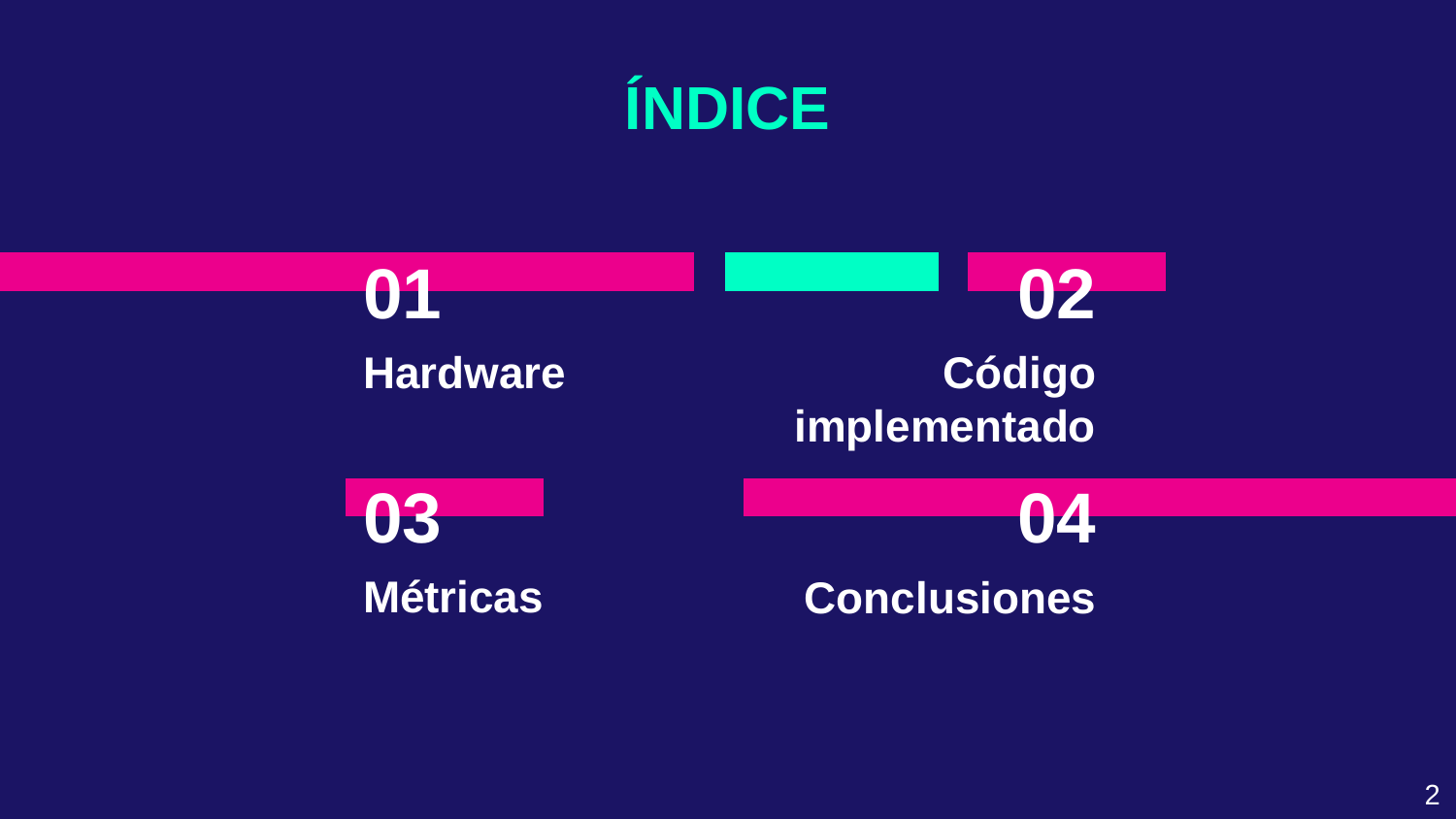

ÍNDICE
# 01
02
Hardware
Código implementado
03
04
Métricas
Conclusiones

2